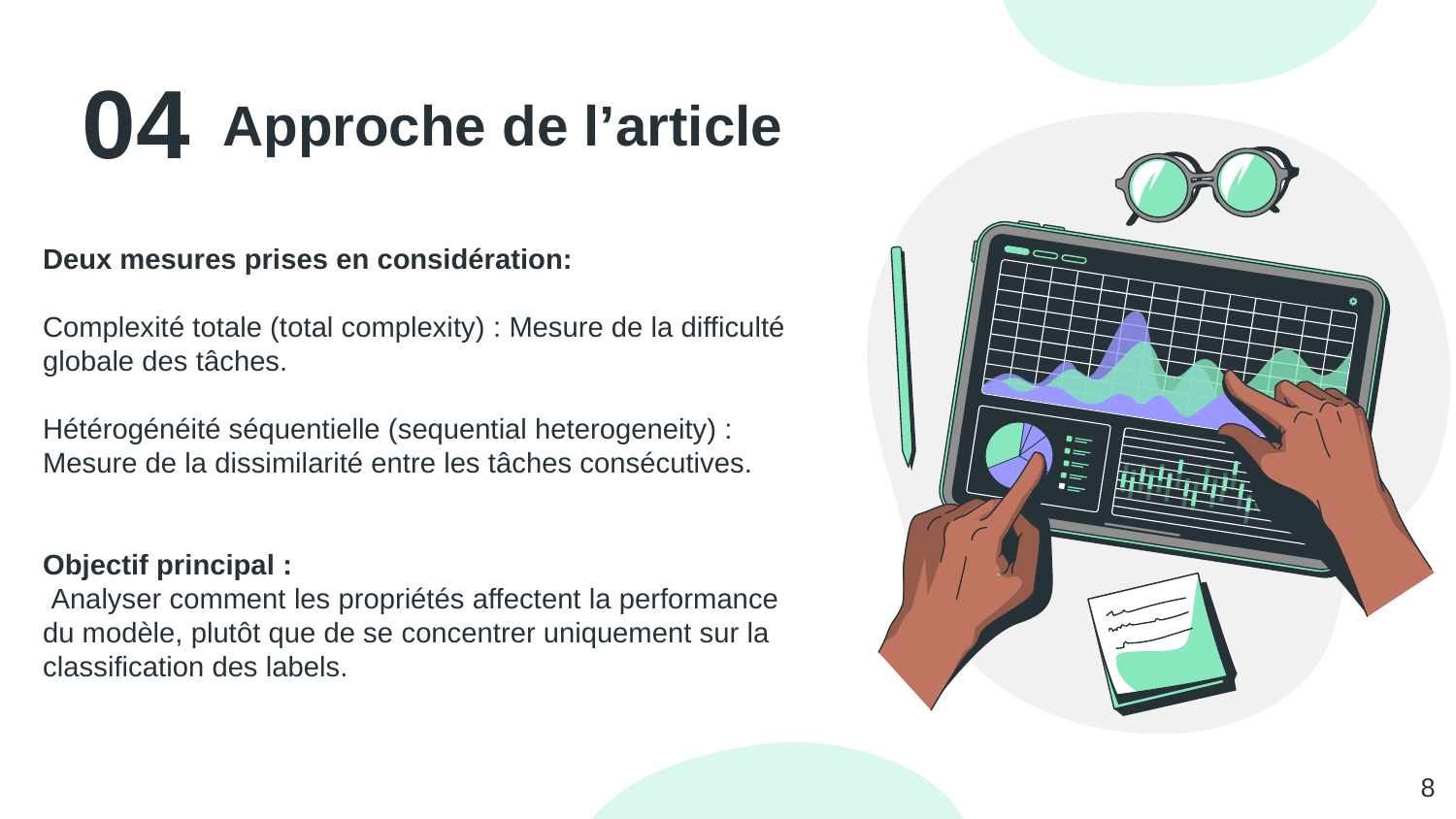

04
# Approche de l’article

Deux mesures prises en considération:

Complexité totale (total complexity) : Mesure de la difficulté globale des tâches.

Hétérogénéité séquentielle (sequential heterogeneity) : Mesure de la dissimilarité entre les tâches consécutives.

Objectif principal :
 Analyser comment les propriétés affectent la performance du modèle, plutôt que de se concentrer uniquement sur la classification des labels.

8